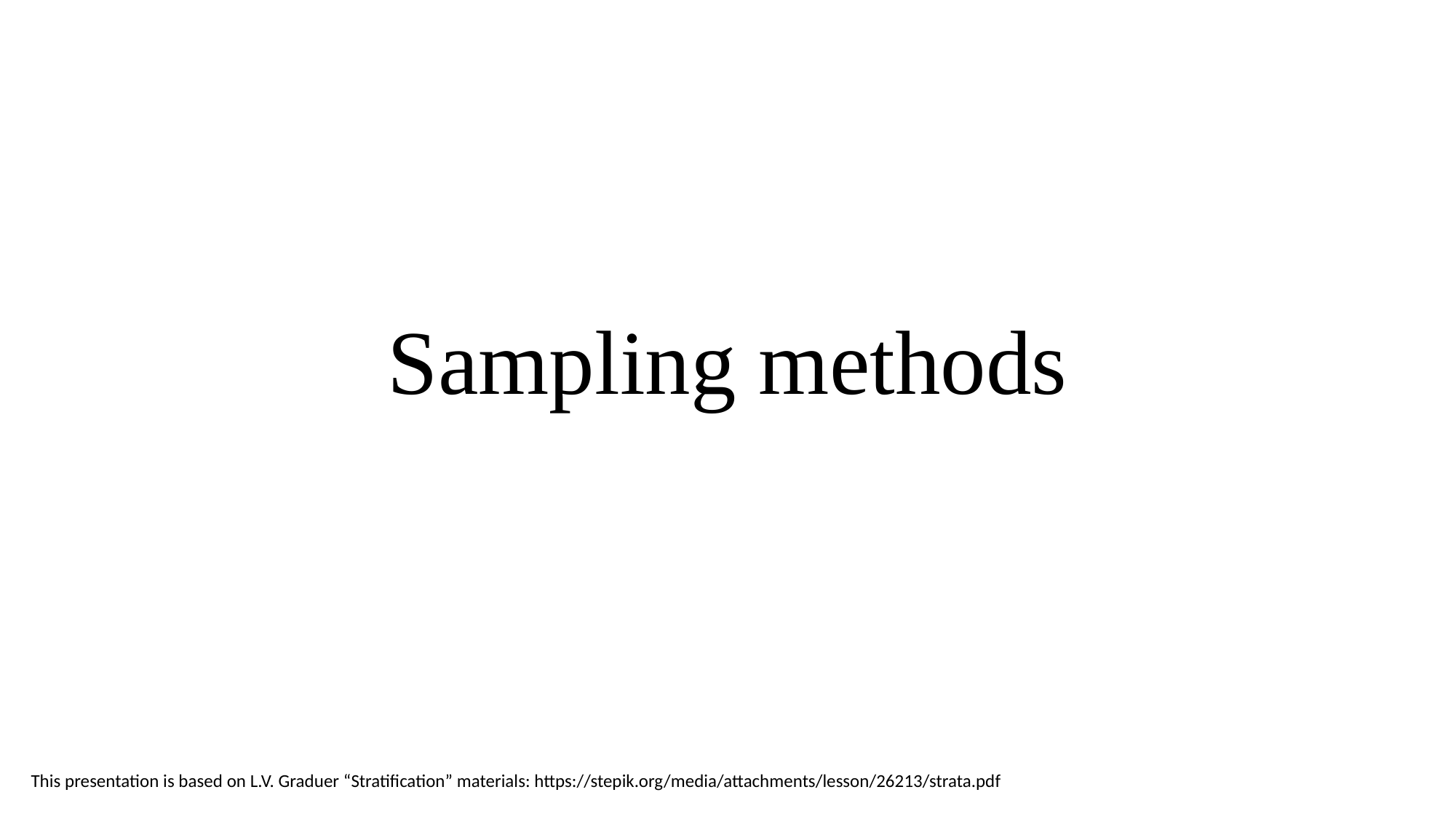

# Sampling methods
This presentation is based on L.V. Graduer “Stratification” materials: https://stepik.org/media/attachments/lesson/26213/strata.pdf